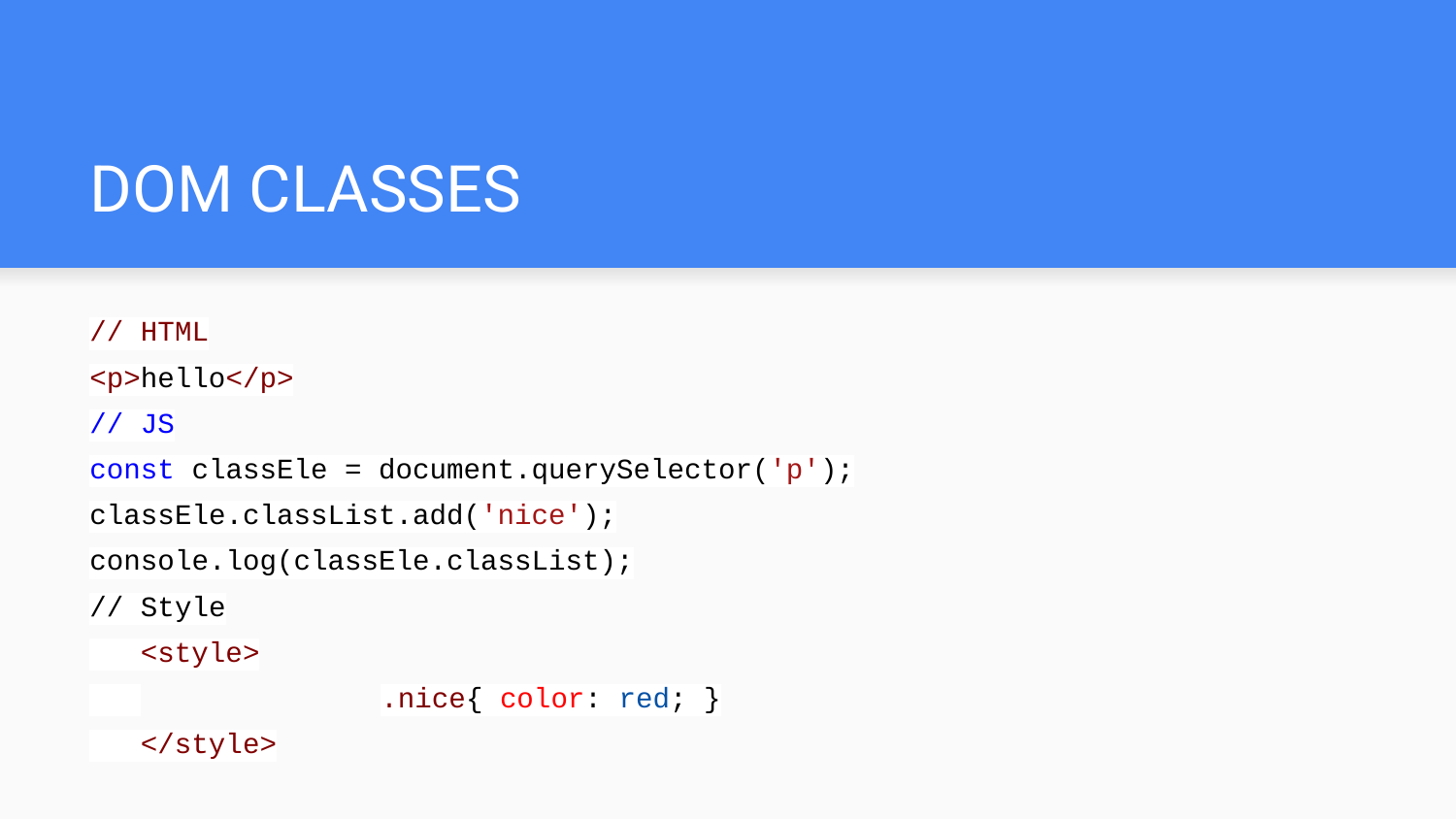

# DOM CLASSES
// HTML
<p>hello</p>
// JS
const classEle = document.querySelector('p');
classEle.classList.add('nice');
console.log(classEle.classList);
// Style
   <style>
   		.nice{ color: red; }
   </style>